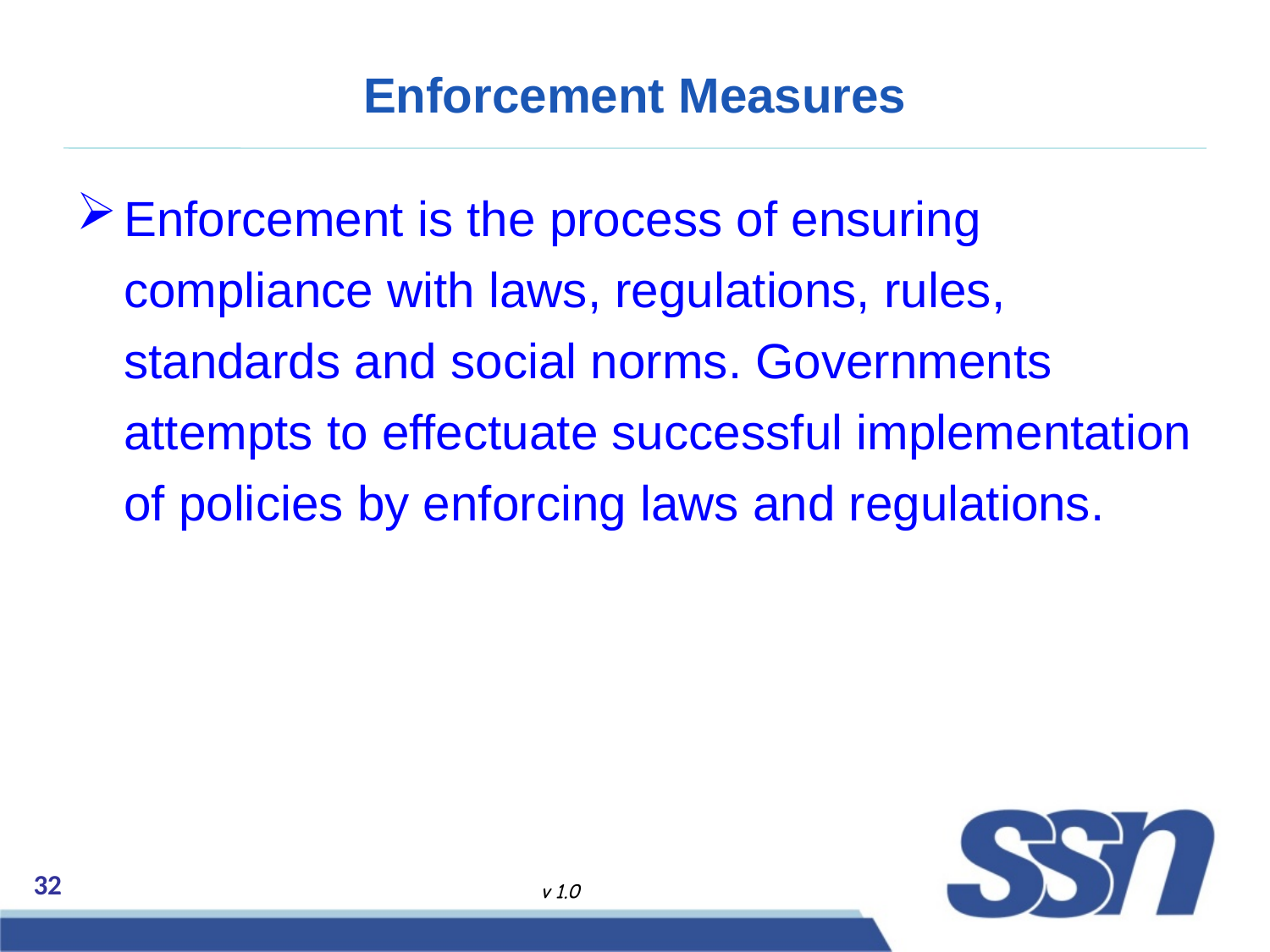

# Enforcement Measures
Enforcement is the process of ensuring compliance with laws, regulations, rules, standards and social norms. Governments attempts to effectuate successful implementation of policies by enforcing laws and regulations.